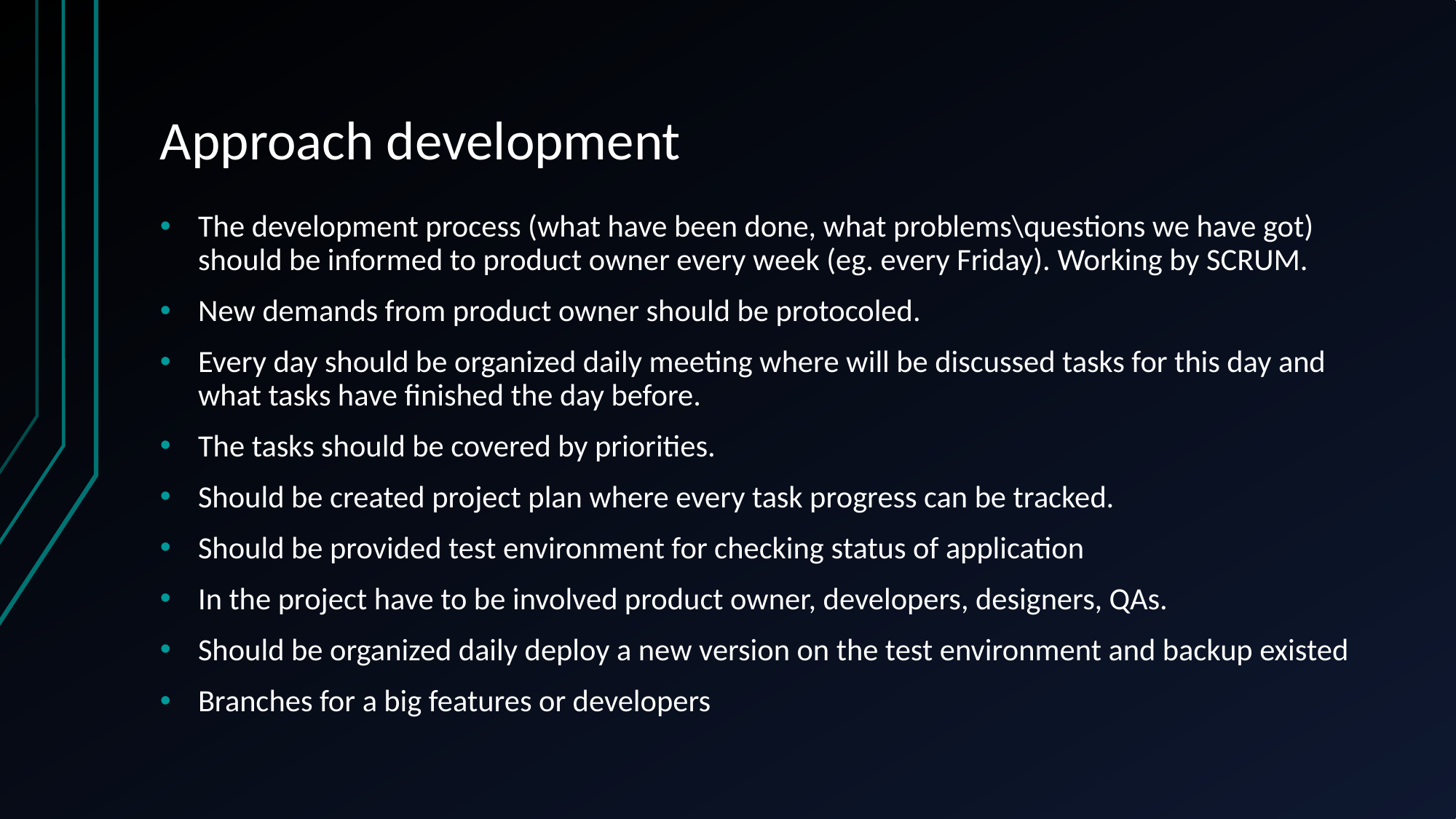

# Approach development
The development process (what have been done, what problems\questions we have got) should be informed to product owner every week (eg. every Friday). Working by SCRUM.
New demands from product owner should be protocoled.
Every day should be organized daily meeting where will be discussed tasks for this day and what tasks have finished the day before.
The tasks should be covered by priorities.
Should be created project plan where every task progress can be tracked.
Should be provided test environment for checking status of application
In the project have to be involved product owner, developers, designers, QAs.
Should be organized daily deploy a new version on the test environment and backup existed
Branches for a big features or developers